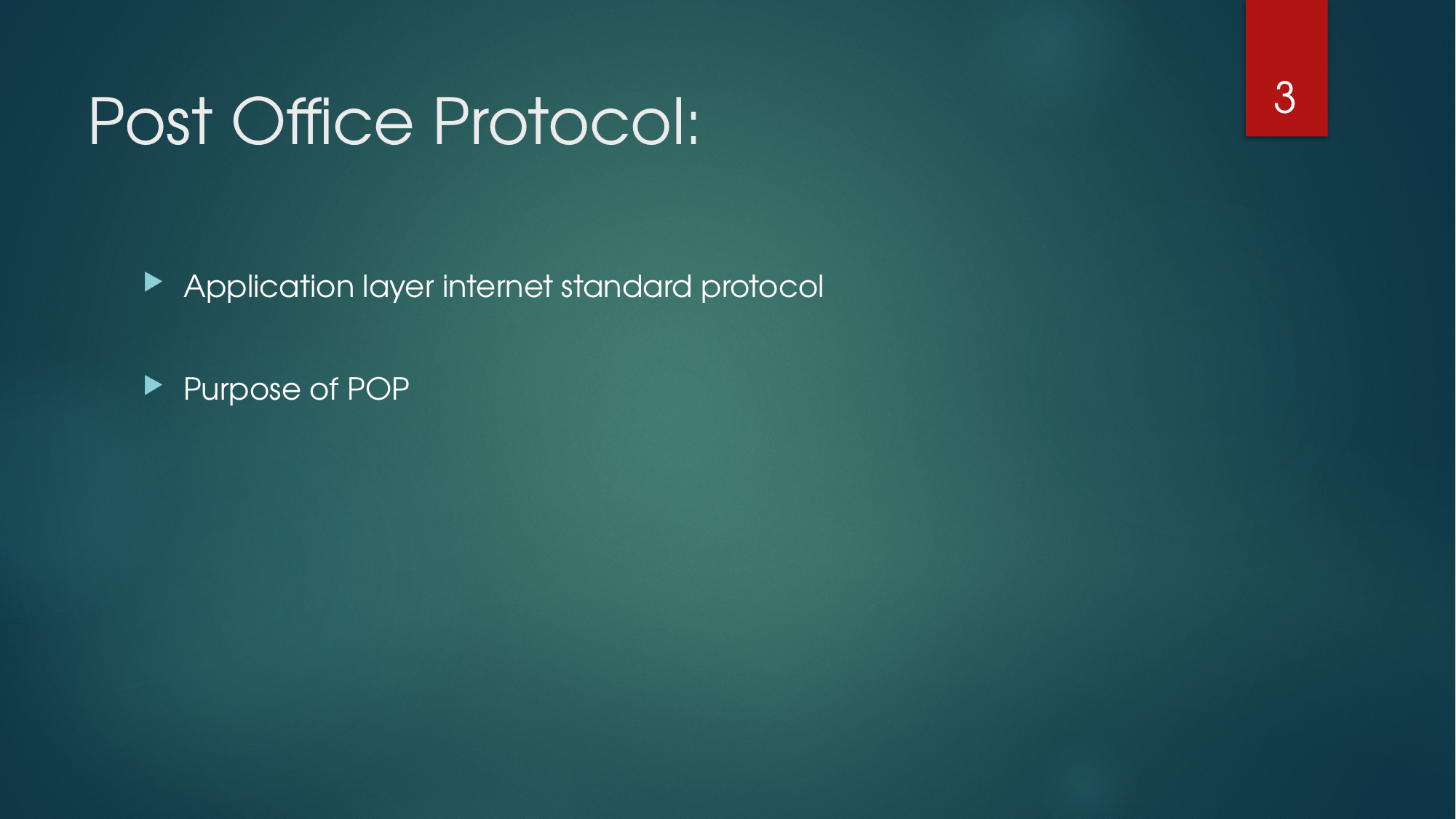

3
# Post Office Protocol:
Application layer internet standard protocol

Purpose of POP